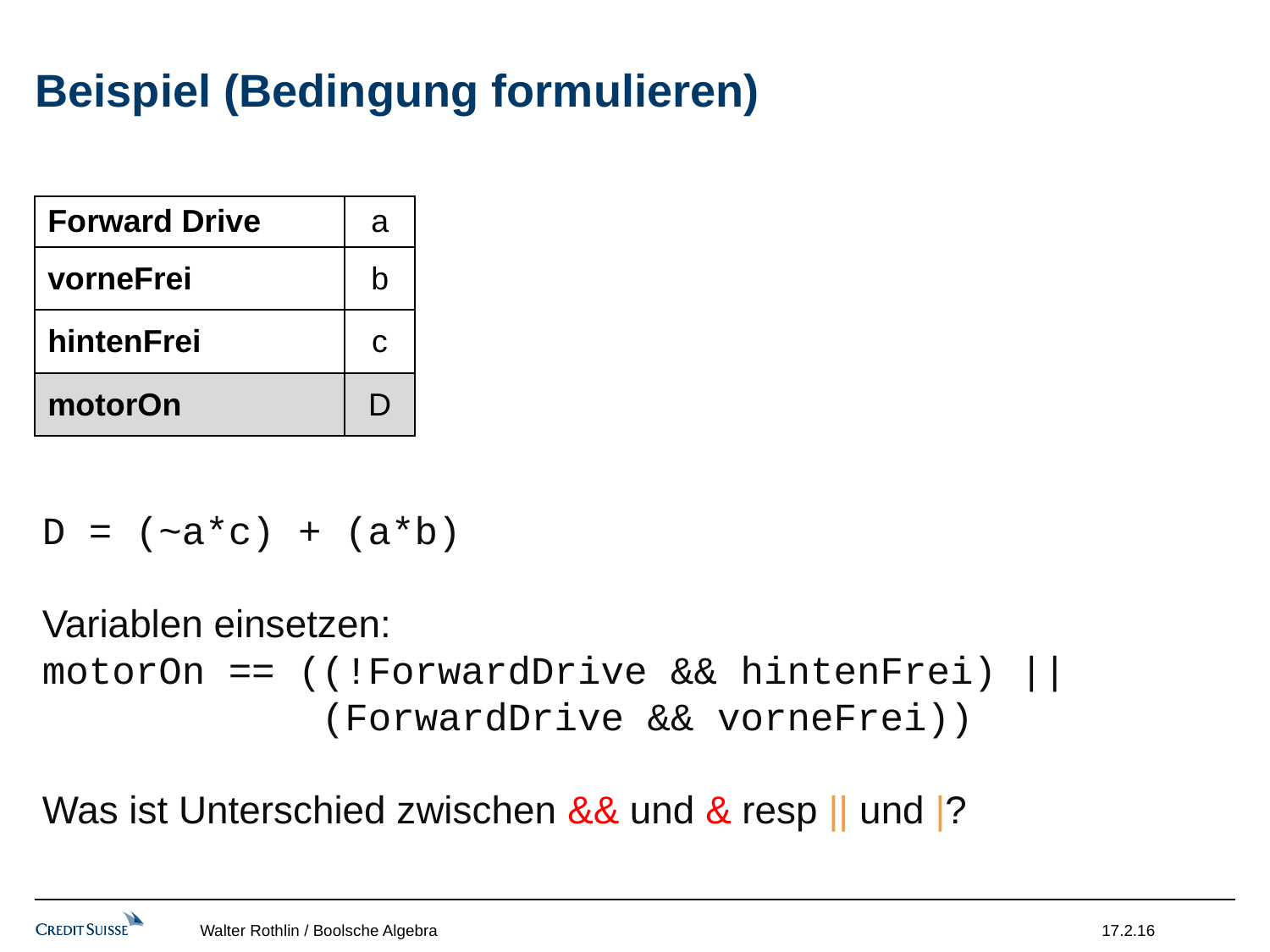

# Beispiel (Bedingung formulieren)
| Forward Drive | a |
| --- | --- |
| vorneFrei | b |
| hintenFrei | c |
| motorOn | D |
D = (~a*c) + (a*b)

Variablen einsetzen:
motorOn == ((!ForwardDrive && hintenFrei) ||
            (ForwardDrive && vorneFrei))

Was ist Unterschied zwischen && und & resp || und |?
Walter Rothlin / Boolsche Algebra
17.2.16